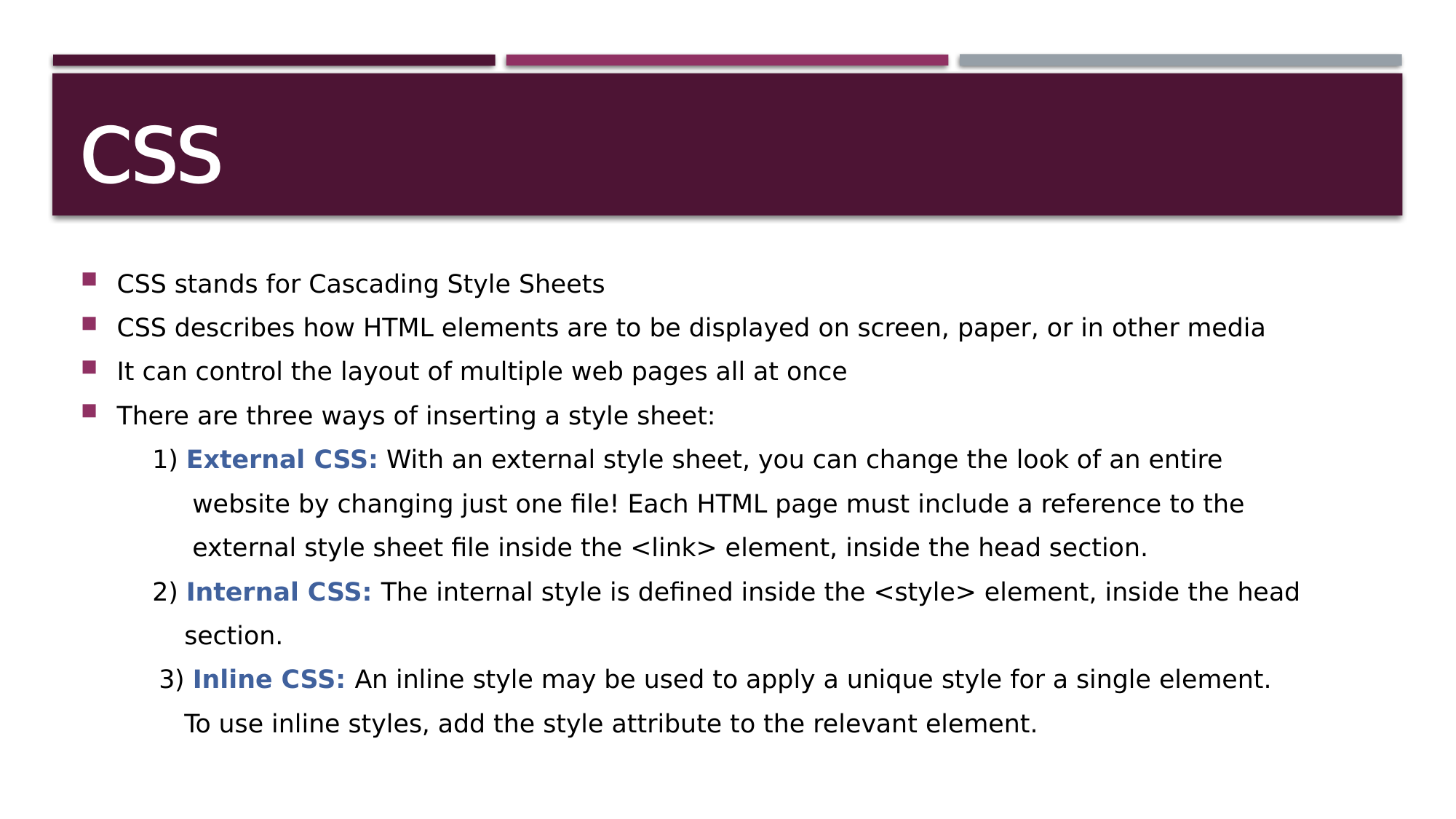

# CSS
CSS stands for Cascading Style Sheets
CSS describes how HTML elements are to be displayed on screen, paper, or in other media
It can control the layout of multiple web pages all at once
There are three ways of inserting a style sheet:
         1) External CSS: With an external style sheet, you can change the look of an entire
              website by changing just one file! Each HTML page must include a reference to the
              external style sheet file inside the <link> element, inside the head section.
         2) Internal CSS: The internal style is defined inside the <style> element, inside the head
             section.
         3) Inline CSS: An inline style may be used to apply a unique style for a single element.
             To use inline styles, add the style attribute to the relevant element.